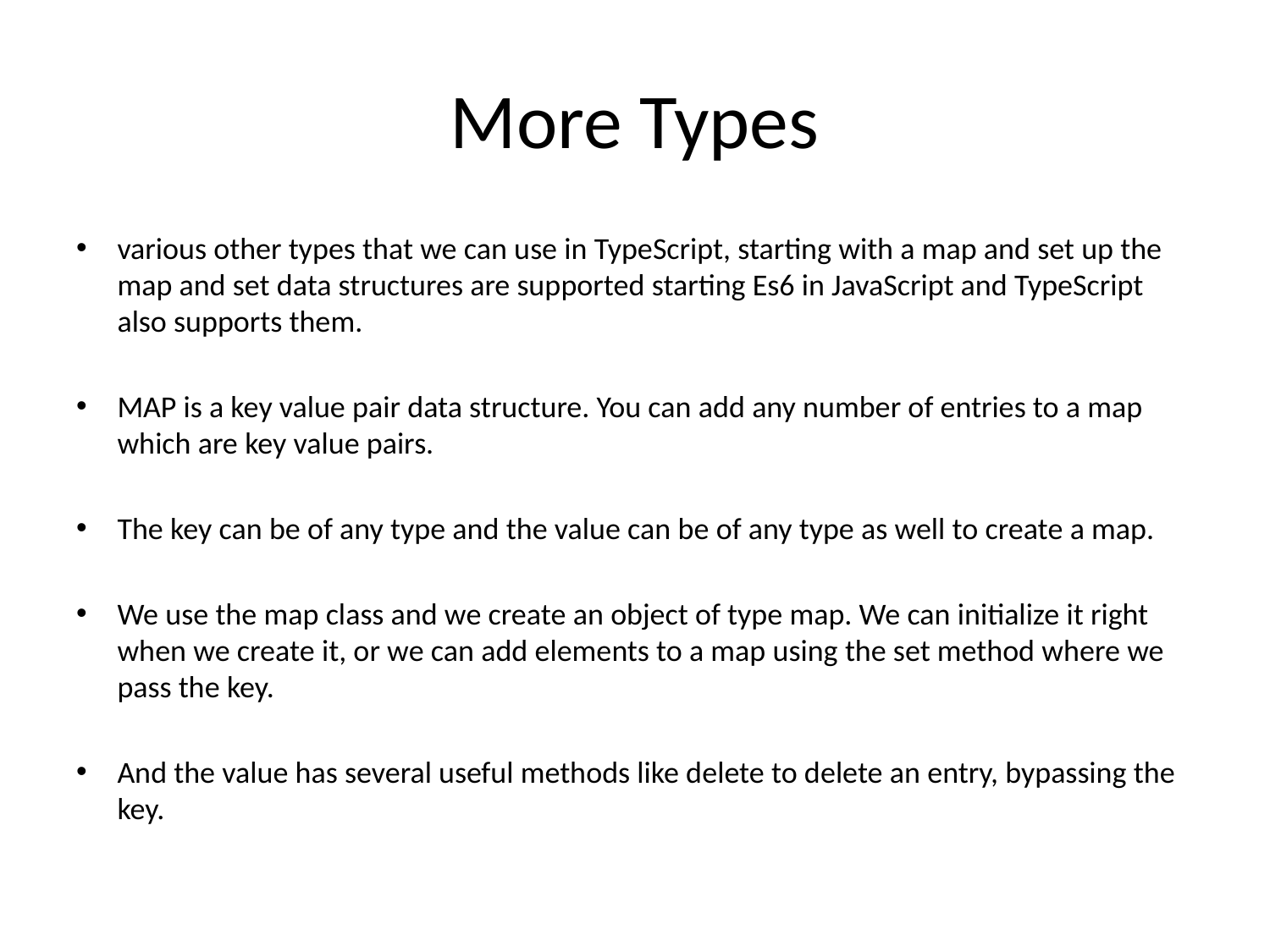

# More Types
various other types that we can use in TypeScript, starting with a map and set up the map and set data structures are supported starting Es6 in JavaScript and TypeScript also supports them.

MAP is a key value pair data structure. You can add any number of entries to a map which are key value pairs.

The key can be of any type and the value can be of any type as well to create a map.

We use the map class and we create an object of type map. We can initialize it right when we create it, or we can add elements to a map using the set method where we pass the key.

And the value has several useful methods like delete to delete an entry, bypassing the key.